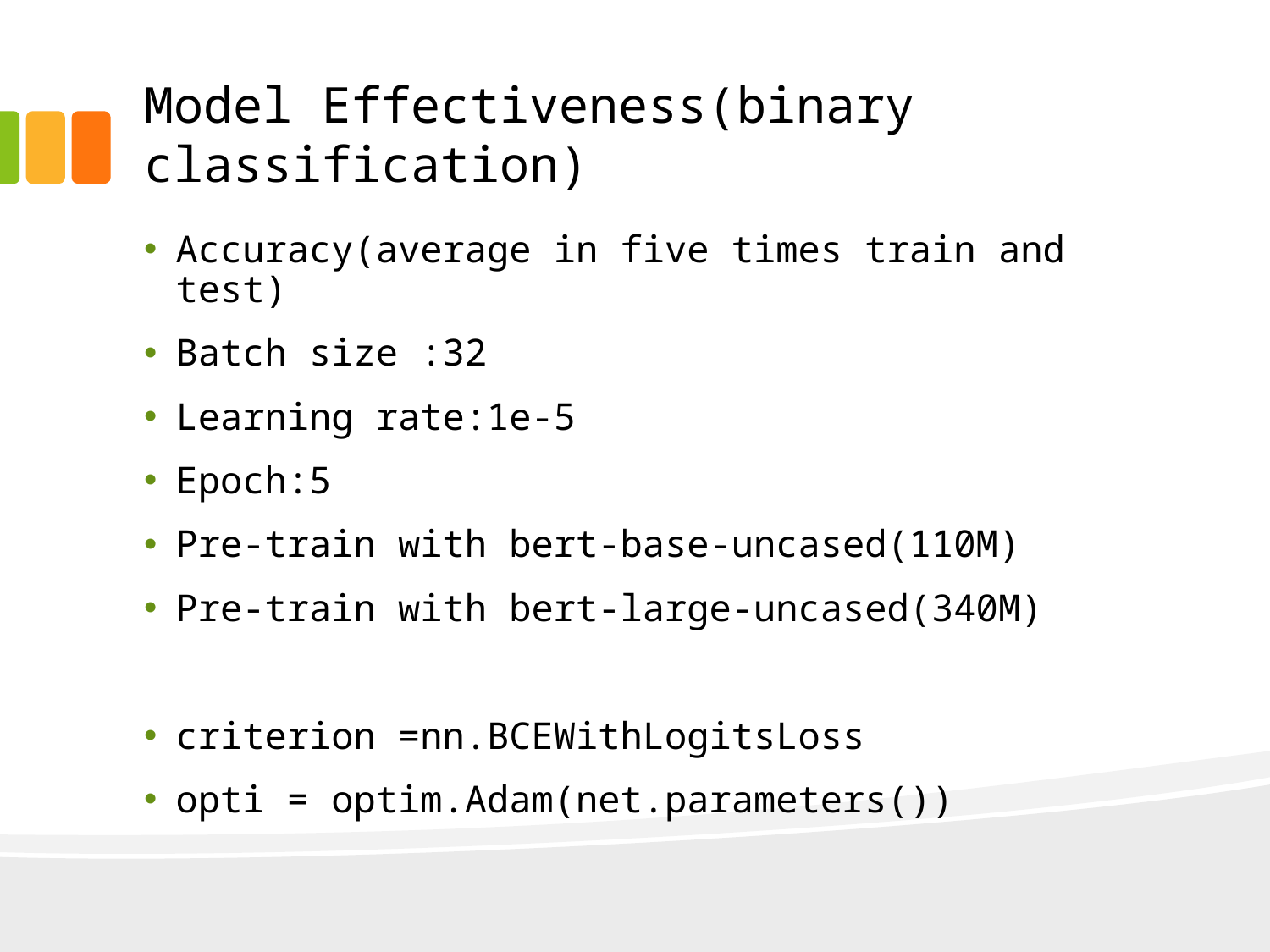

# Model Effectiveness(binary classification)
Accuracy(average in five times train and test)
Batch size :32
Learning rate:1e-5
Epoch:5
Pre-train with bert-base-uncased(110M)
Pre-train with bert-large-uncased(340M)

criterion =nn.BCEWithLogitsLoss
opti = optim.Adam(net.parameters())